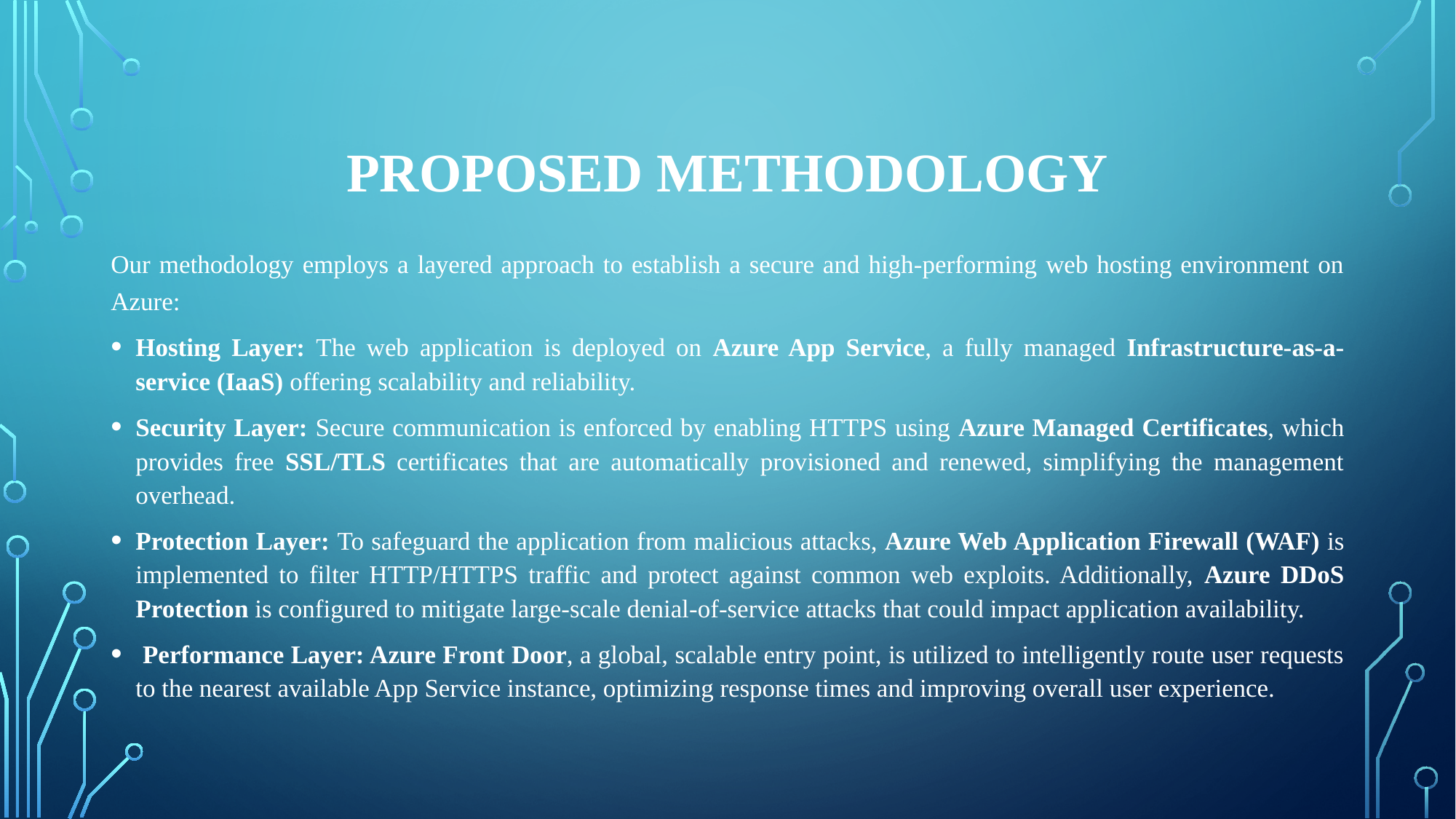

# Proposed Methodology
Our methodology employs a layered approach to establish a secure and high-performing web hosting environment on Azure:
Hosting Layer: The web application is deployed on Azure App Service, a fully managed Infrastructure-as-a-service (IaaS) offering scalability and reliability.
Security Layer: Secure communication is enforced by enabling HTTPS using Azure Managed Certificates, which provides free SSL/TLS certificates that are automatically provisioned and renewed, simplifying the management overhead.
Protection Layer: To safeguard the application from malicious attacks, Azure Web Application Firewall (WAF) is implemented to filter HTTP/HTTPS traffic and protect against common web exploits. Additionally, Azure DDoS Protection is configured to mitigate large-scale denial-of-service attacks that could impact application availability.
 Performance Layer: Azure Front Door, a global, scalable entry point, is utilized to intelligently route user requests to the nearest available App Service instance, optimizing response times and improving overall user experience.